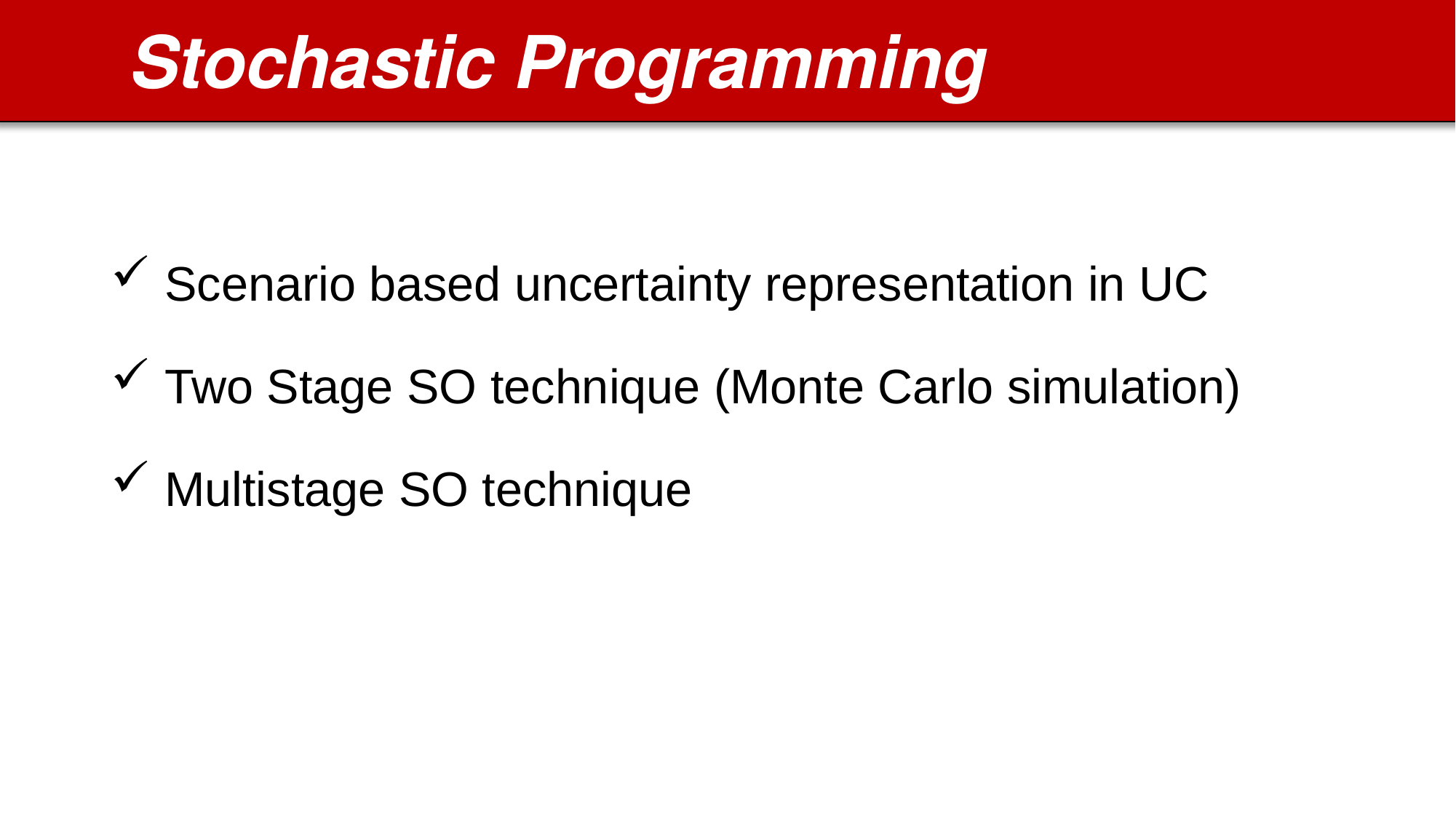

Stochastic Programming
 Scenario based uncertainty representation in UC
 Two Stage SO technique (Monte Carlo simulation)
 Multistage SO technique